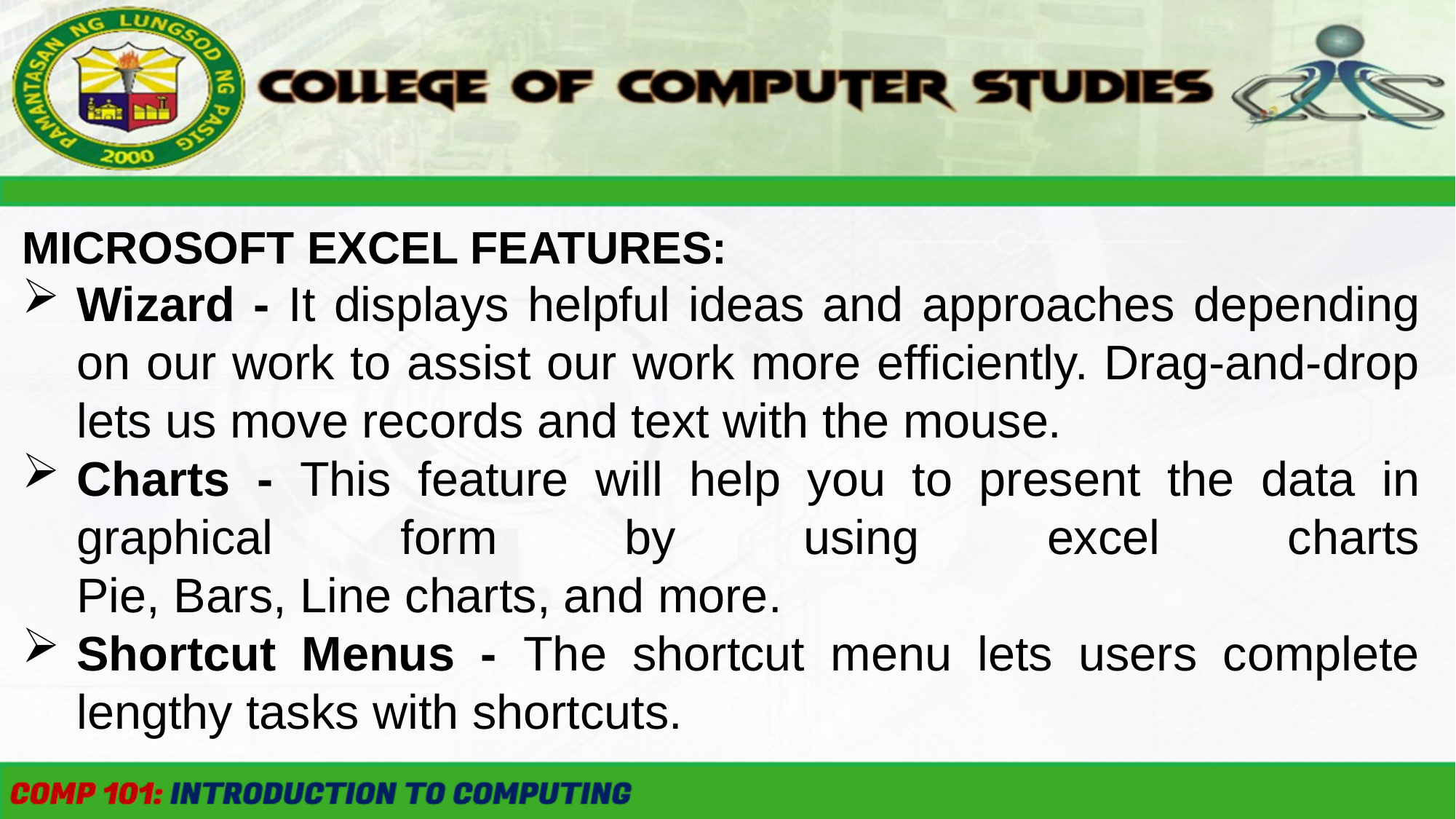

MICROSOFT EXCEL FEATURES:
Wizard - It displays helpful ideas and approaches depending on our work to assist our work more efficiently. Drag-and-drop lets us move records and text with the mouse.
Charts - This feature will help you to present the data in graphical form by using excel charts
Pie, Bars, Line charts, and more.
Shortcut Menus - The shortcut menu lets users complete lengthy tasks with shortcuts.